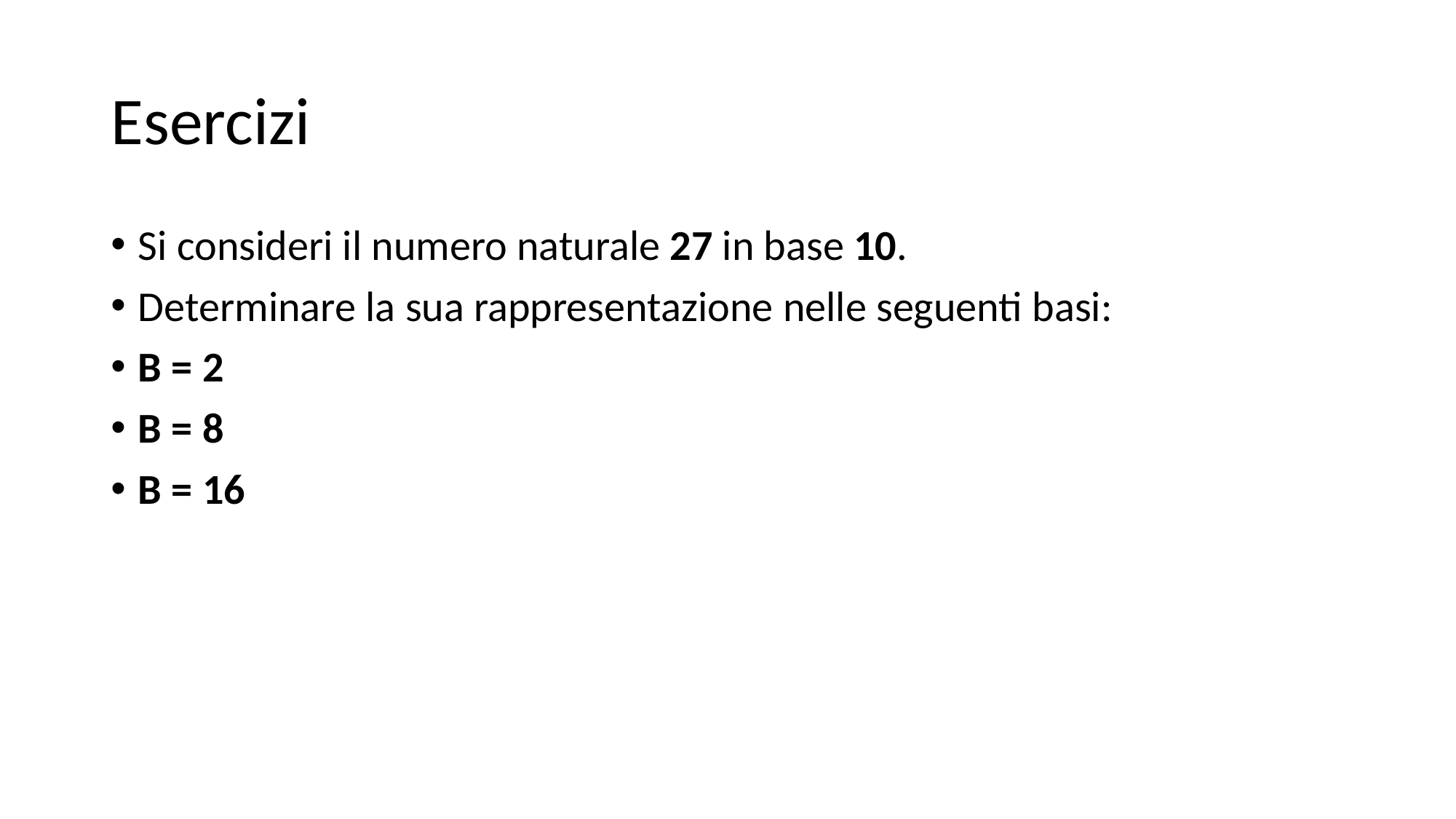

# Esercizi
Si consideri il numero naturale 27 in base 10.
Determinare la sua rappresentazione nelle seguenti basi:
B = 2
B = 8
B = 16